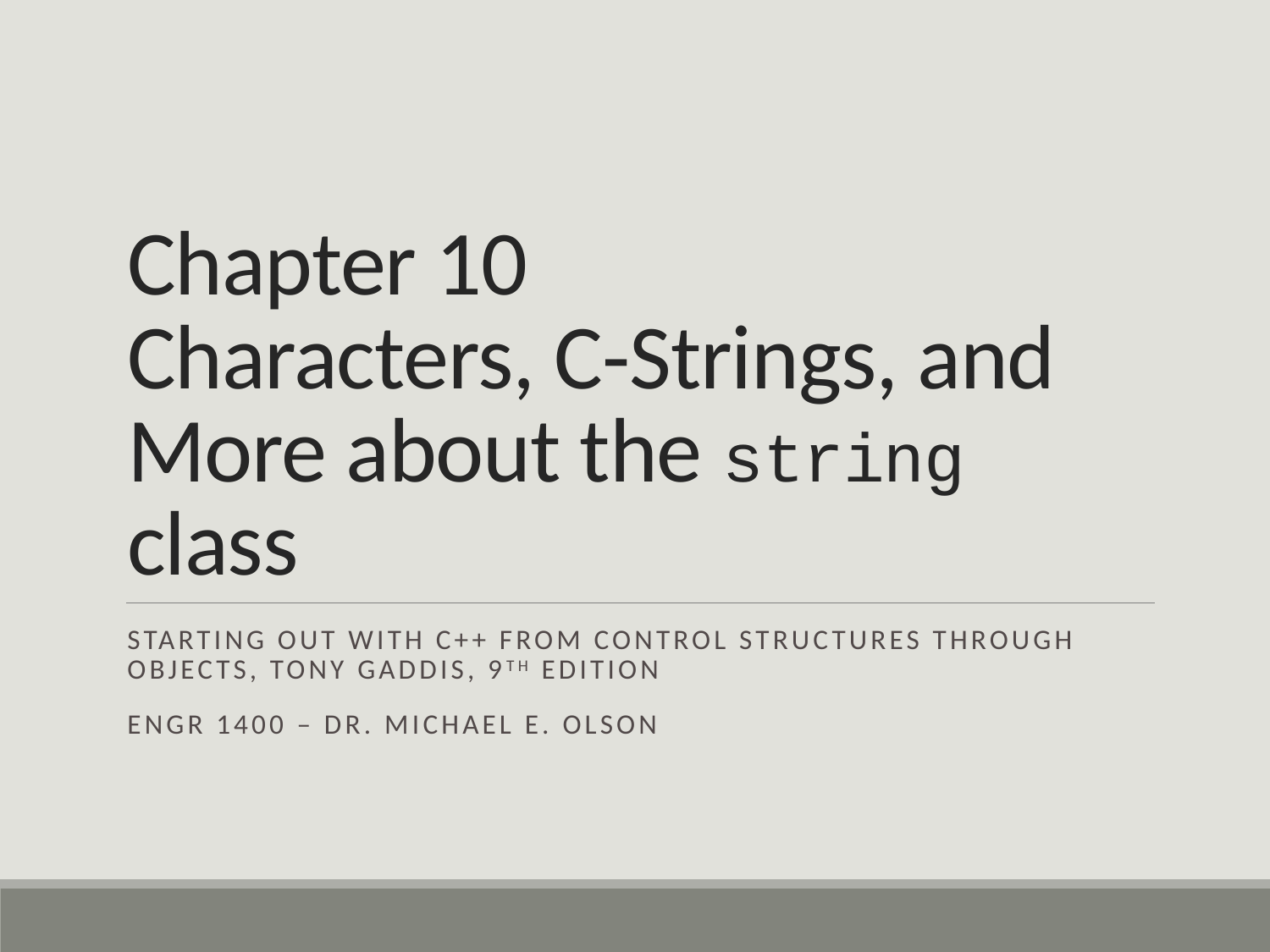

# Chapter 10 Characters, C-Strings, and More about the string class
Starting Out with C++ from Control Structures through Objects, Tony Gaddis, 9th Edition
ENGR 1400 – Dr. Michael E. Olson